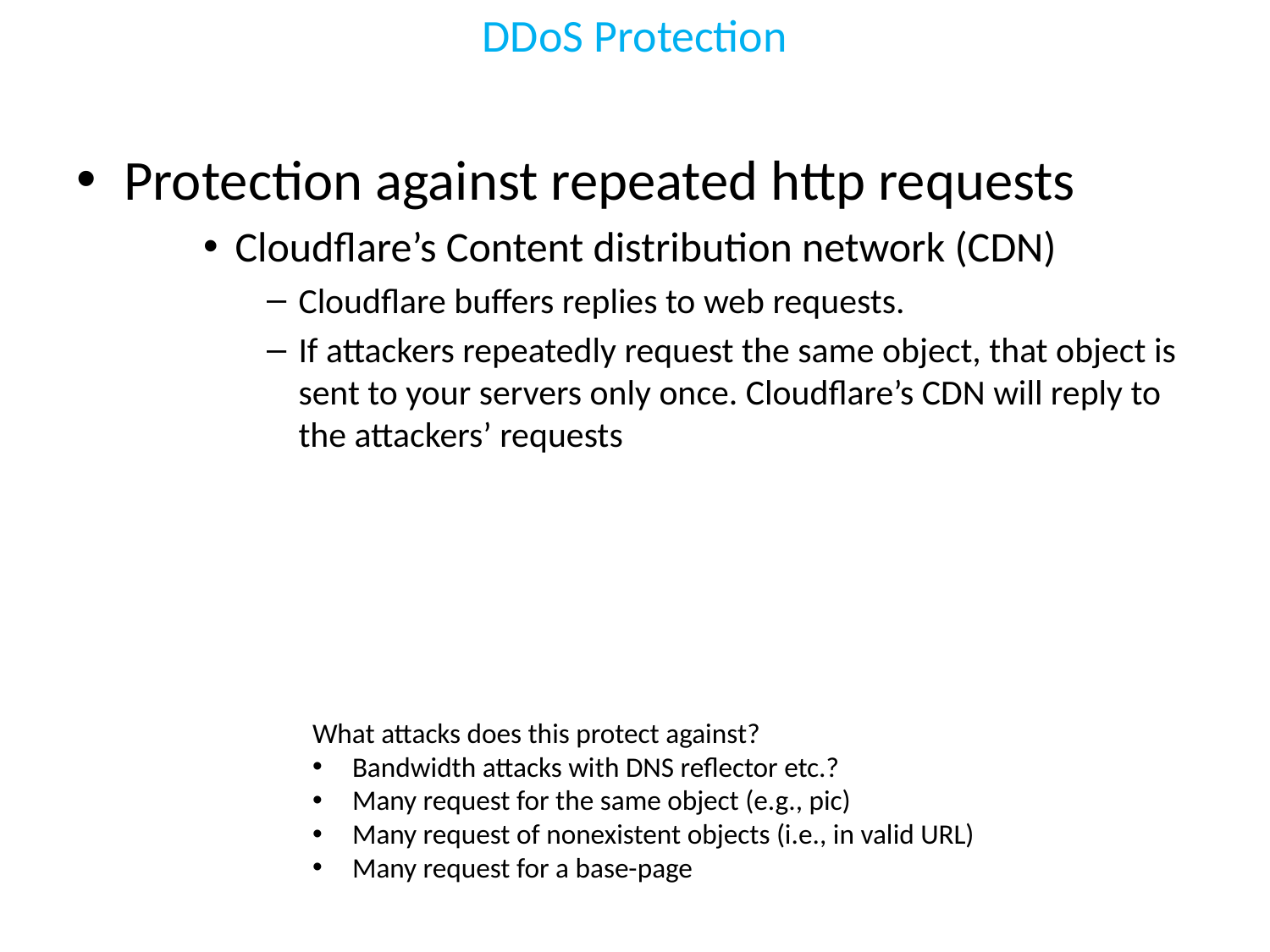

# DDoS Protection
Protection against repeated http requests
Cloudflare’s Content distribution network (CDN)
Cloudflare buffers replies to web requests.
If attackers repeatedly request the same object, that object is sent to your servers only once. Cloudflare’s CDN will reply to the attackers’ requests

What attacks does this protect against?
Bandwidth attacks with DNS reflector etc.?
Many request for the same object (e.g., pic)
Many request of nonexistent objects (i.e., in valid URL)
Many request for a base-page